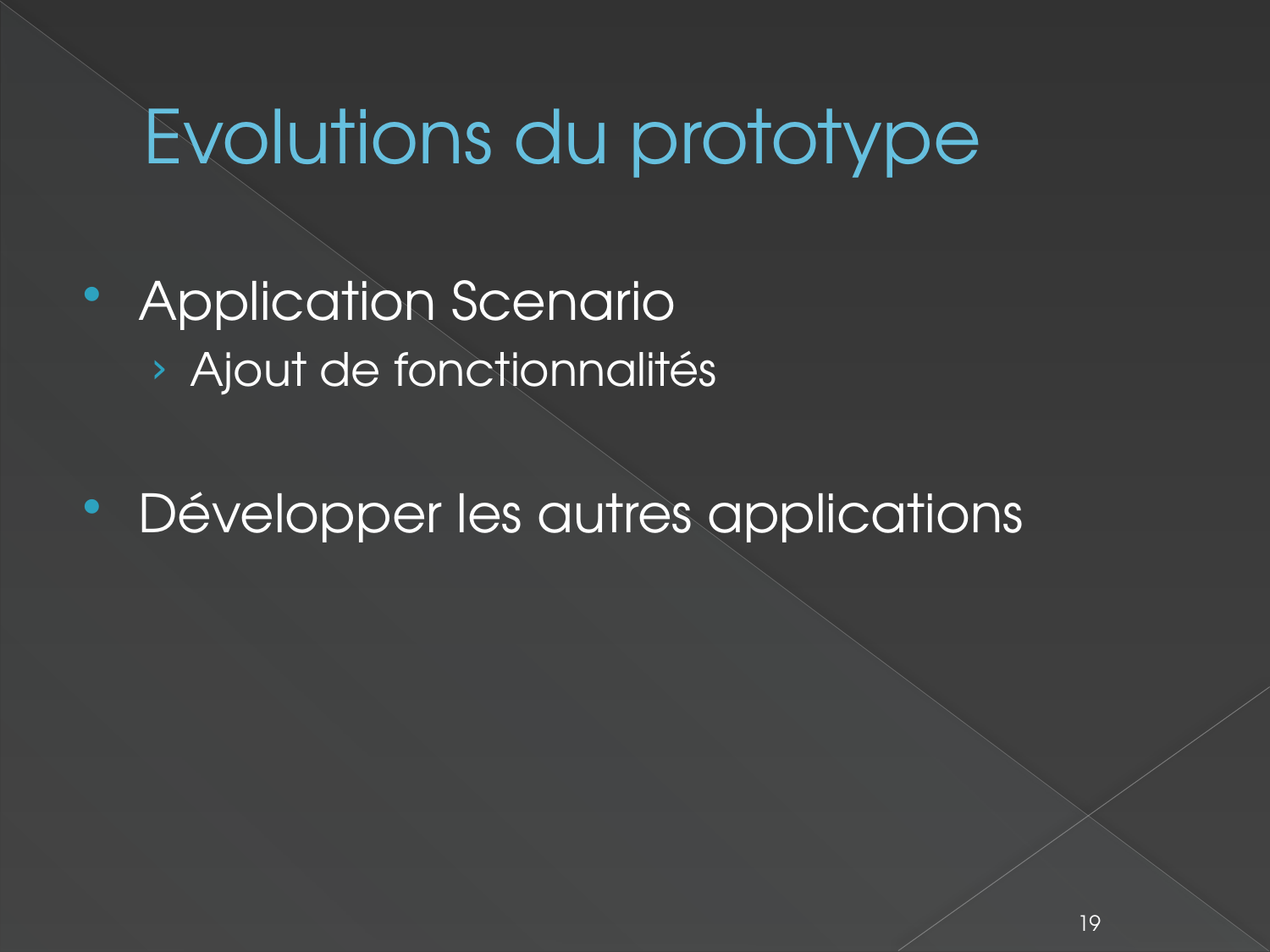

# Evolutions du prototype
Application Scenario
Ajout de fonctionnalités

Développer les autres applications

19